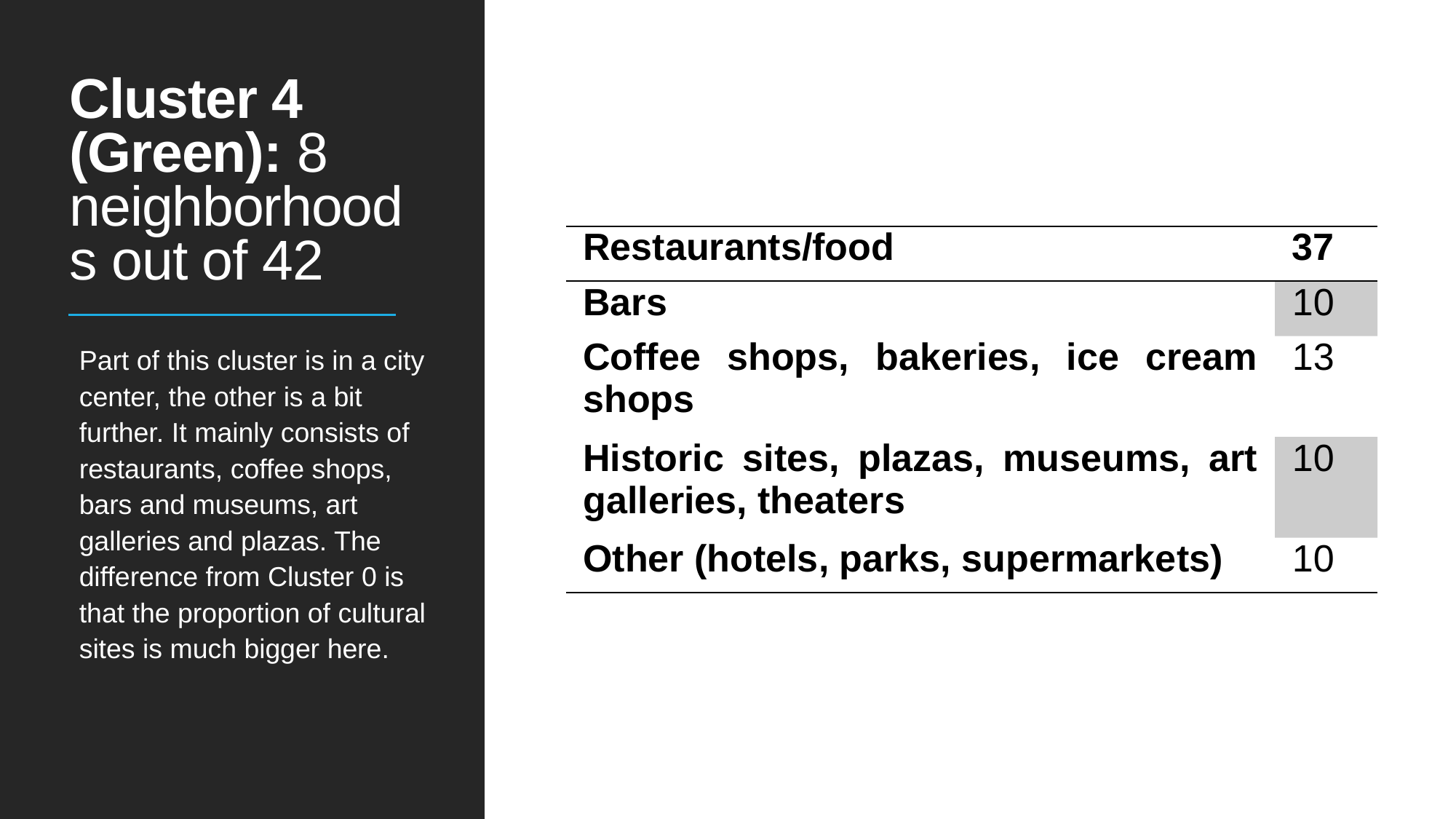

# Cluster 4 (Green): 8 neighborhoods out of 42
| Restaurants/food | 37 |
| --- | --- |
| Bars | 10 |
| Coffee shops, bakeries, ice cream shops | 13 |
| Historic sites, plazas, museums, art galleries, theaters | 10 |
| Other (hotels, parks, supermarkets) | 10 |
Part of this cluster is in a city center, the other is a bit further. It mainly consists of restaurants, coffee shops, bars and museums, art galleries and plazas. The difference from Cluster 0 is that the proportion of cultural sites is much bigger here.